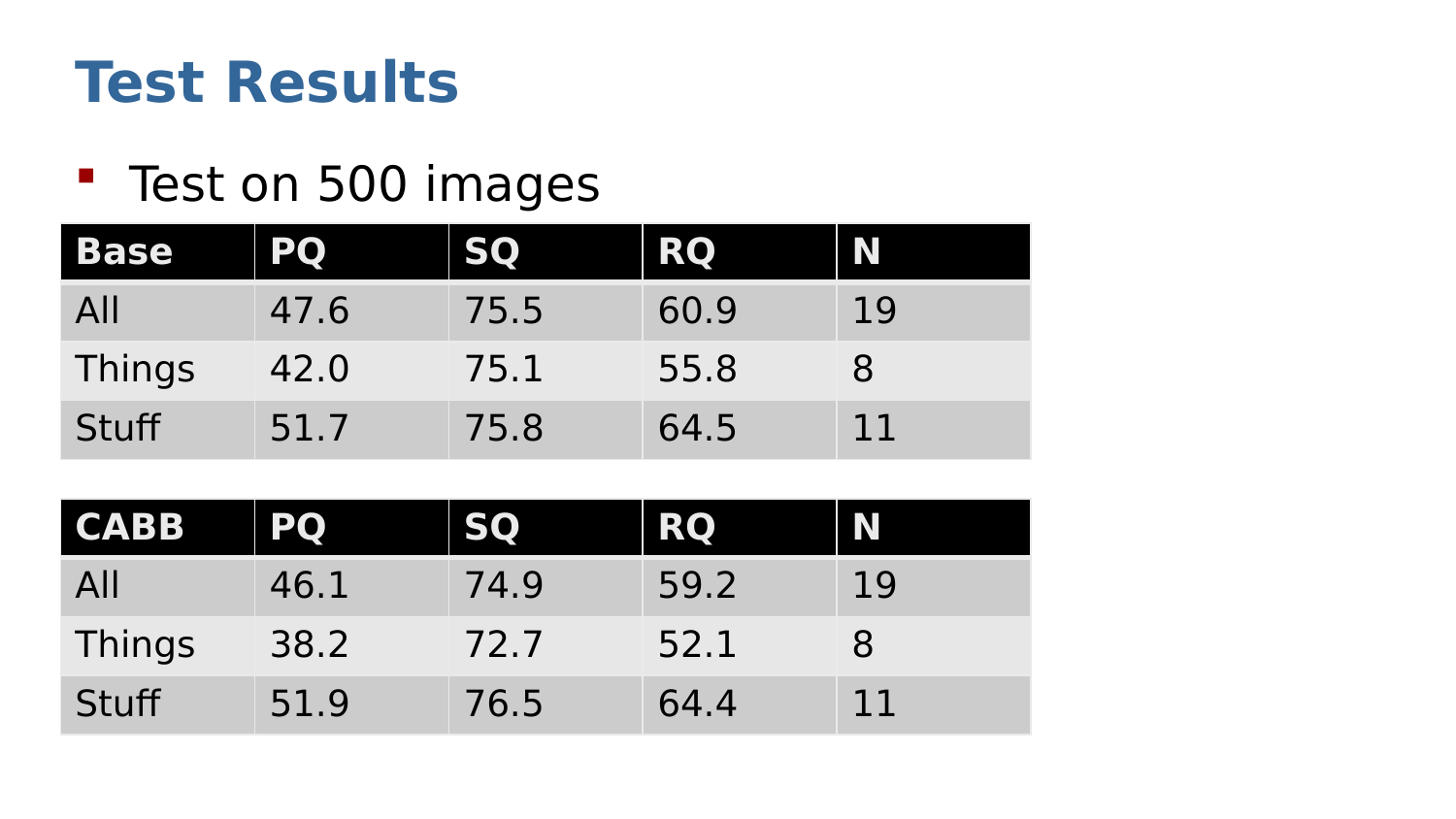

# Test Results
Test on 500 images
| Base | PQ | SQ | RQ | N |
| --- | --- | --- | --- | --- |
| All | 47.6 | 75.5 | 60.9 | 19 |
| Things | 42.0 | 75.1 | 55.8 | 8 |
| Stuff | 51.7 | 75.8 | 64.5 | 11 |
| CABB | PQ | SQ | RQ | N |
| --- | --- | --- | --- | --- |
| All | 46.1 | 74.9 | 59.2 | 19 |
| Things | 38.2 | 72.7 | 52.1 | 8 |
| Stuff | 51.9 | 76.5 | 64.4 | 11 |